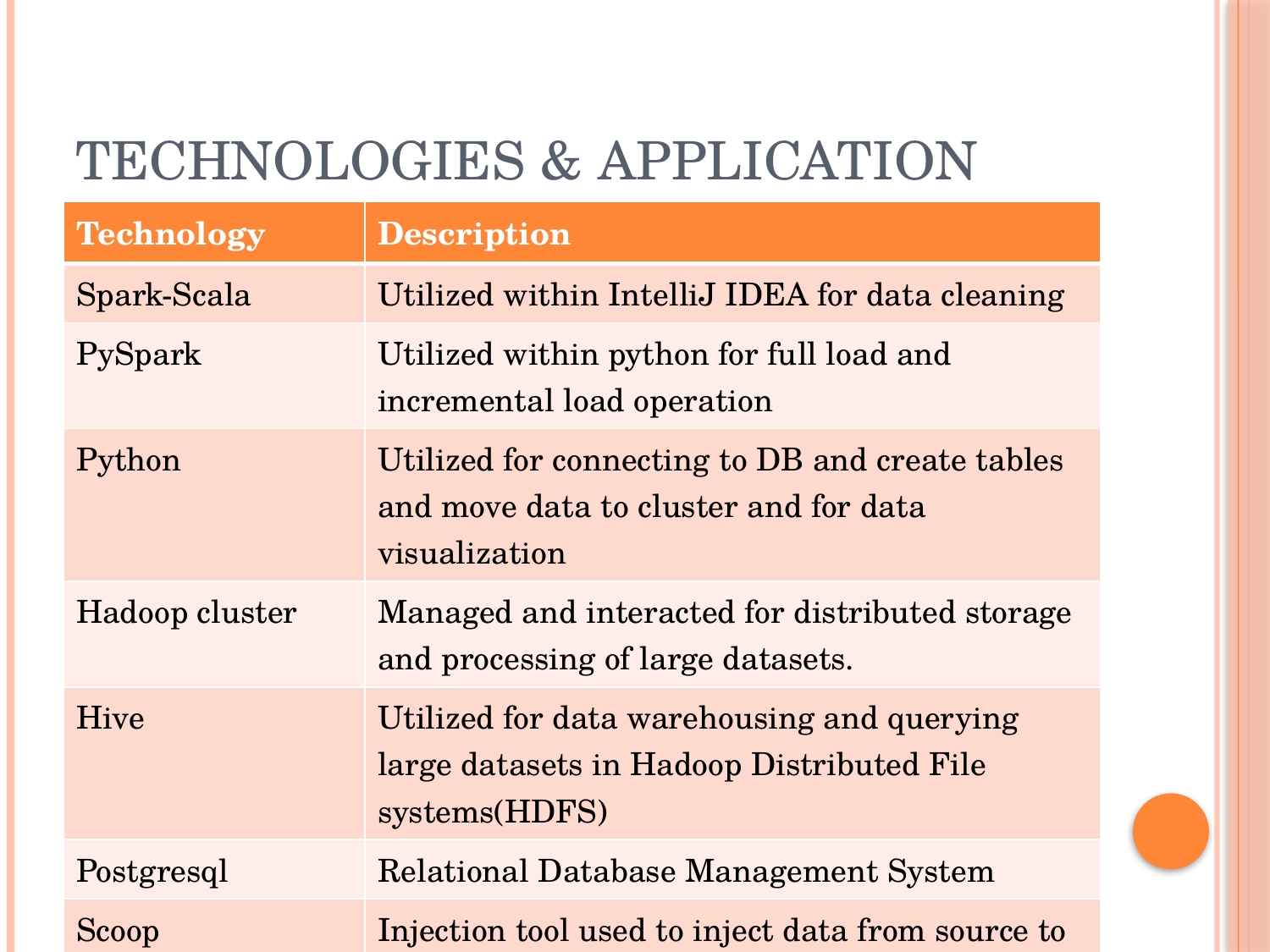

# Technologies & application
| Technology | Description |
| --- | --- |
| Spark-Scala | Utilized within IntelliJ IDEA for data cleaning |
| PySpark | Utilized within python for full load and incremental load operation |
| Python | Utilized for connecting to DB and create tables and move data to cluster and for data visualization |
| Hadoop cluster | Managed and interacted for distributed storage and processing of large datasets. |
| Hive | Utilized for data warehousing and querying large datasets in Hadoop Distributed File systems(HDFS) |
| Postgresql | Relational Database Management System |
| Scoop | Injection tool used to inject data from source to HDFS |
| MobaXterm | Platform for interacting with Hadoop cluster |